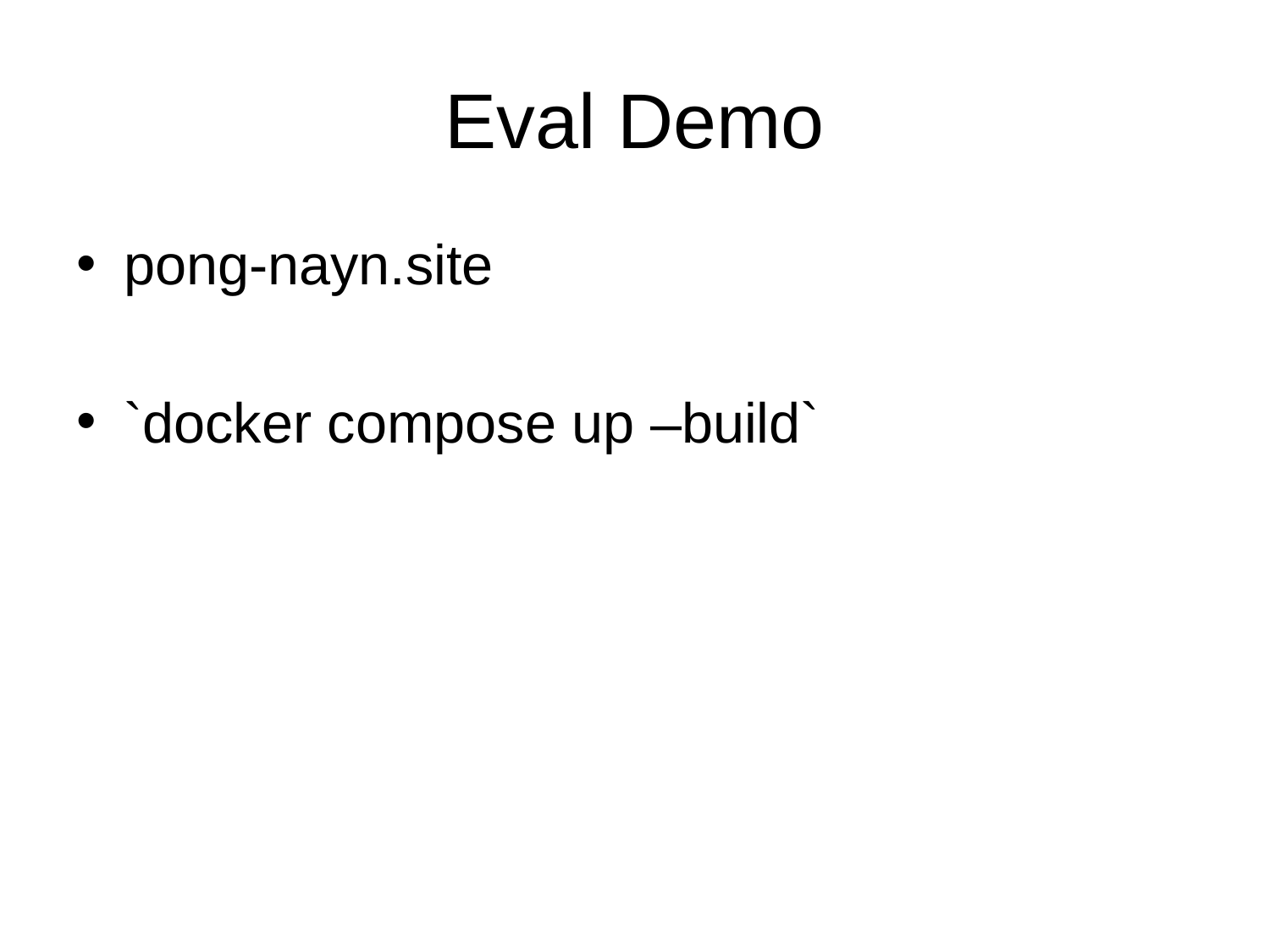

# Eval Demo
pong-nayn.site

`docker compose up –build`